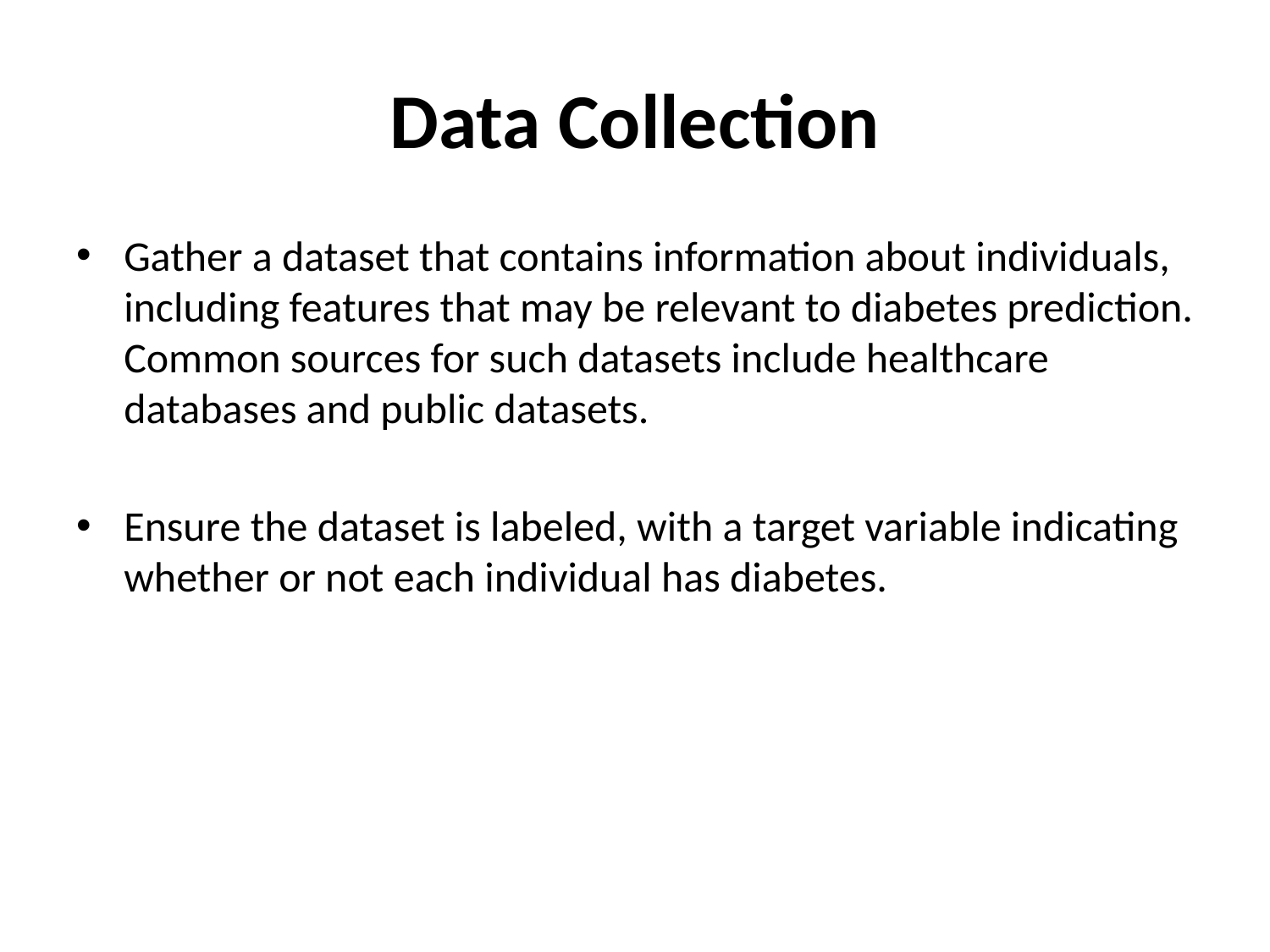

# Data Collection
Gather a dataset that contains information about individuals, including features that may be relevant to diabetes prediction. Common sources for such datasets include healthcare databases and public datasets.

Ensure the dataset is labeled, with a target variable indicating whether or not each individual has diabetes.